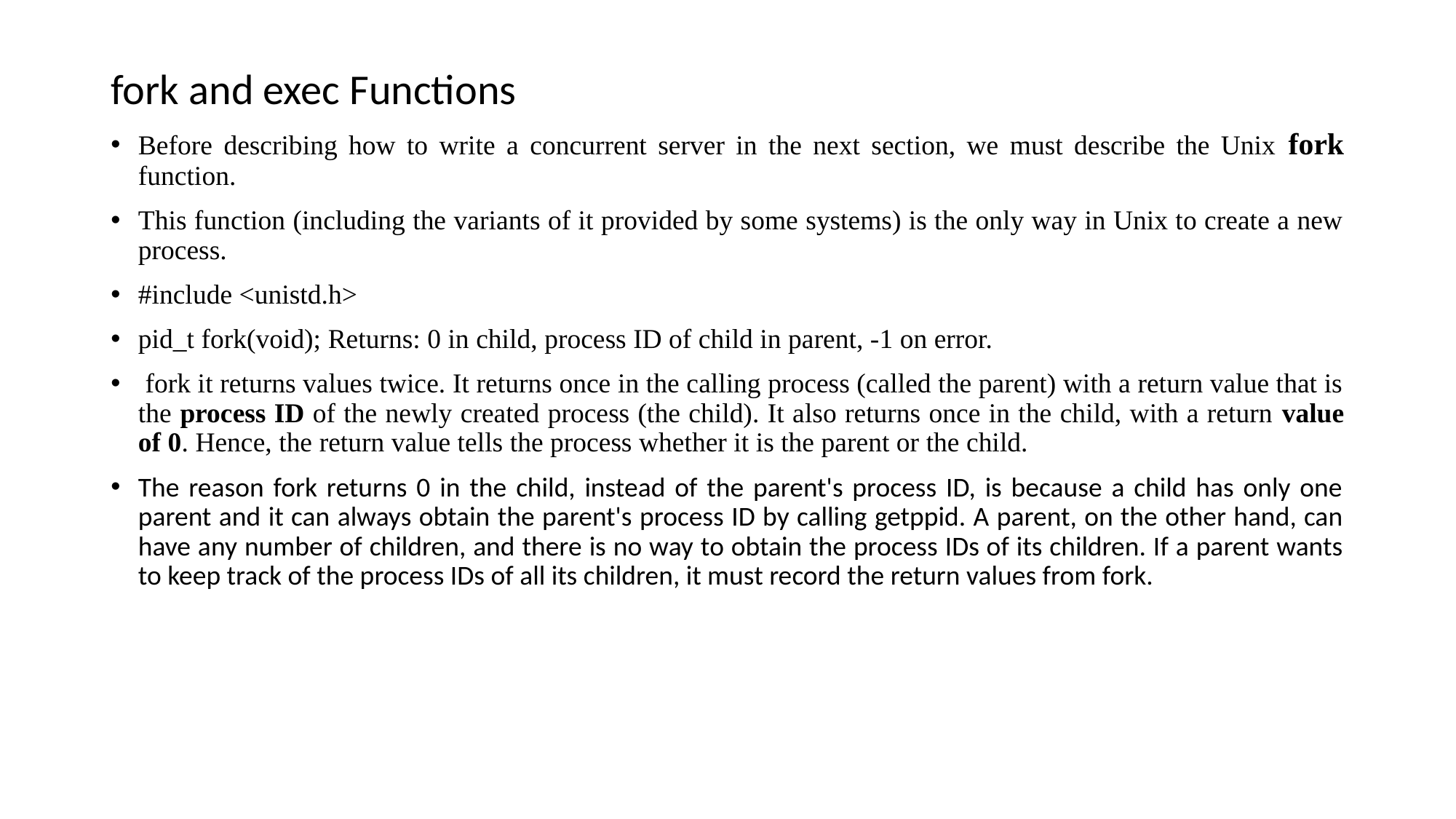

fork and exec Functions
Before describing how to write a concurrent server in the next section, we must describe the Unix fork function.
This function (including the variants of it provided by some systems) is the only way in Unix to create a new process.
#include <unistd.h>
pid_t fork(void); Returns: 0 in child, process ID of child in parent, -1 on error.
 fork it returns values twice. It returns once in the calling process (called the parent) with a return value that is the process ID of the newly created process (the child). It also returns once in the child, with a return value of 0. Hence, the return value tells the process whether it is the parent or the child.
The reason fork returns 0 in the child, instead of the parent's process ID, is because a child has only one parent and it can always obtain the parent's process ID by calling getppid. A parent, on the other hand, can have any number of children, and there is no way to obtain the process IDs of its children. If a parent wants to keep track of the process IDs of all its children, it must record the return values from fork.